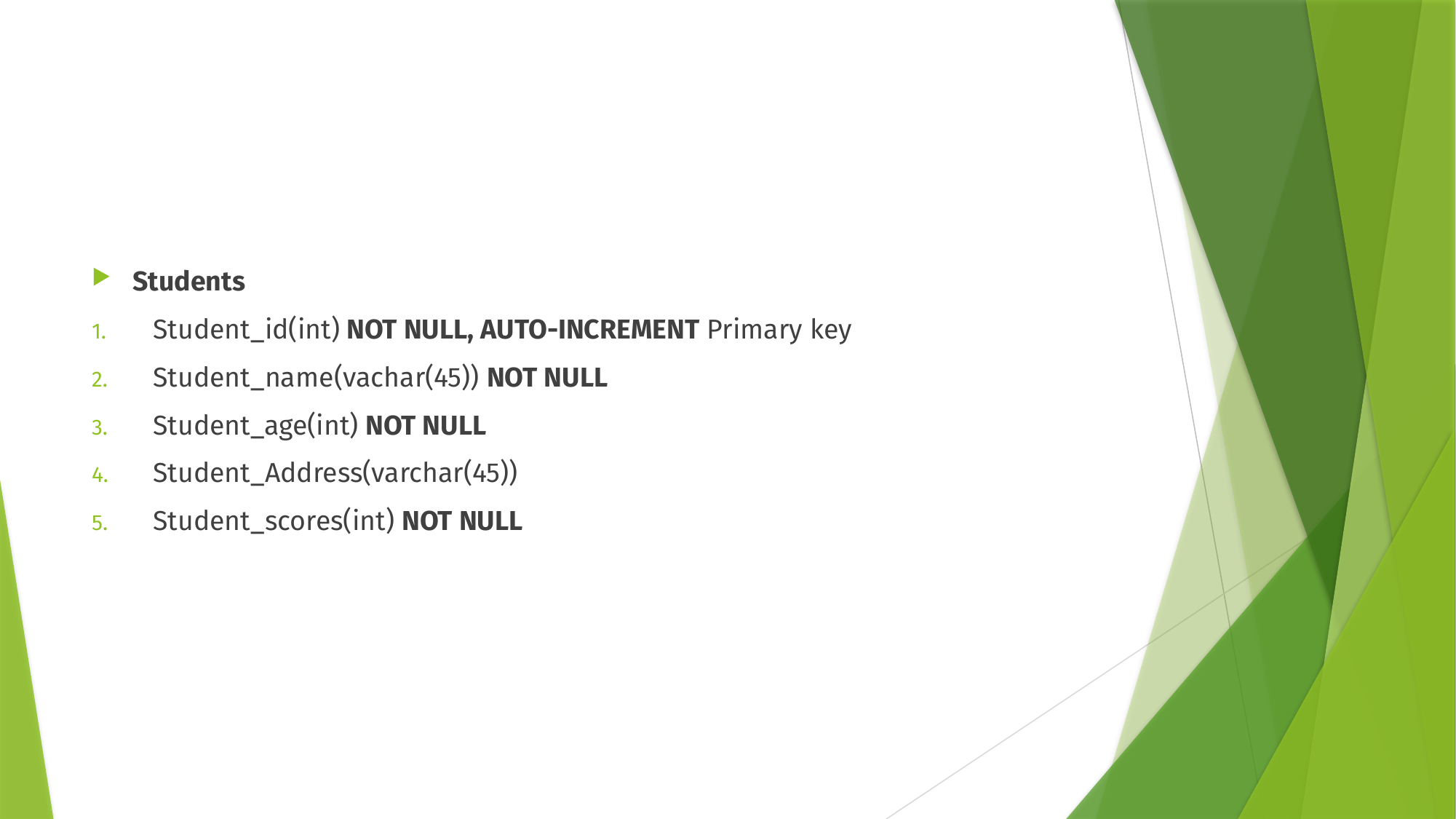

#
Students
Student_id(int) NOT NULL, AUTO-INCREMENT Primary key
Student_name(vachar(45)) NOT NULL
Student_age(int) NOT NULL
Student_Address(varchar(45))
Student_scores(int) NOT NULL